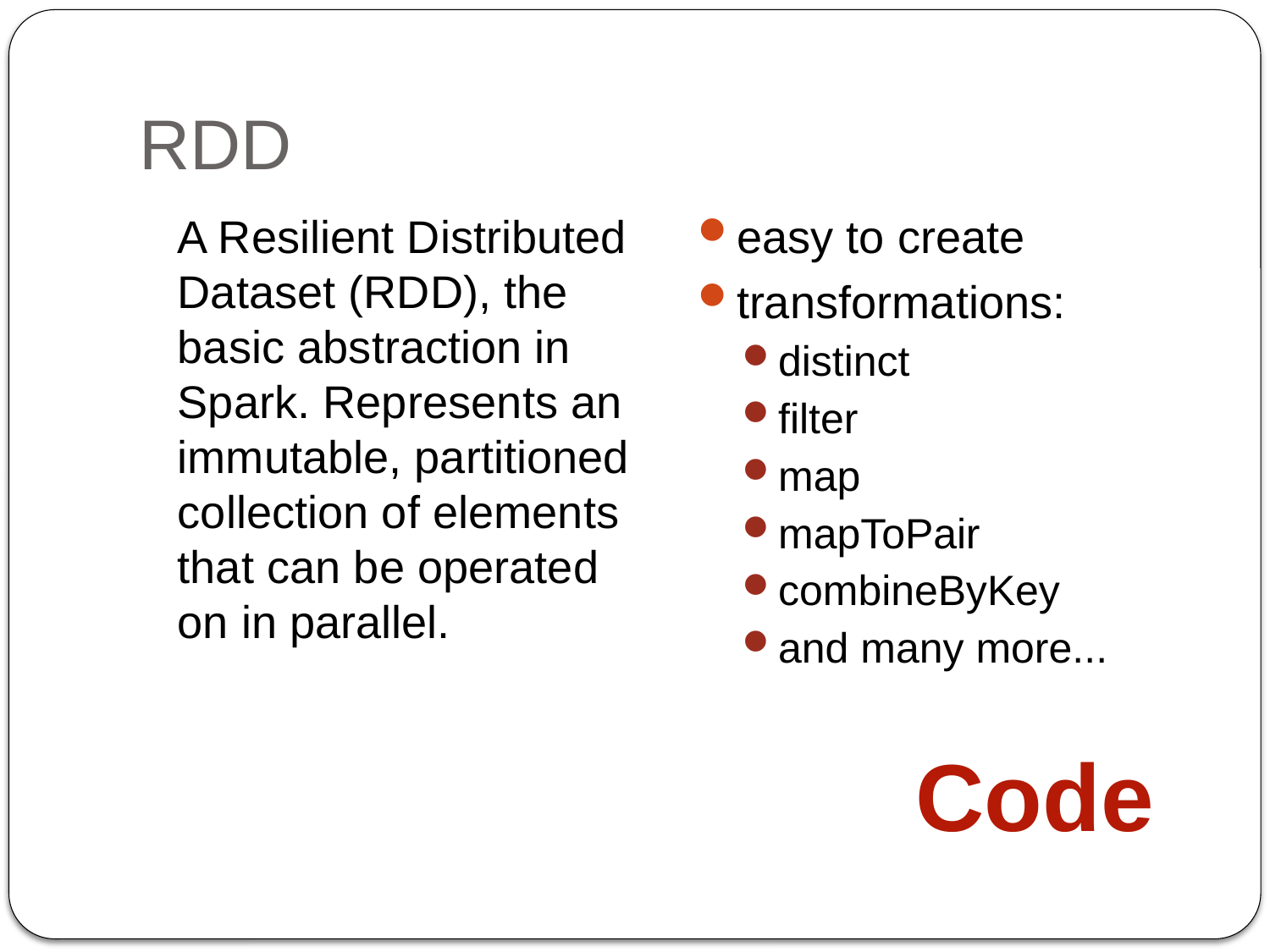

# RDD
	A Resilient Distributed Dataset (RDD), the basic abstraction in Spark. Represents an immutable, partitioned collection of elements that can be operated on in parallel.
easy to create
transformations:
distinct
filter
map
mapToPair
combineByKey
and many more...

Code